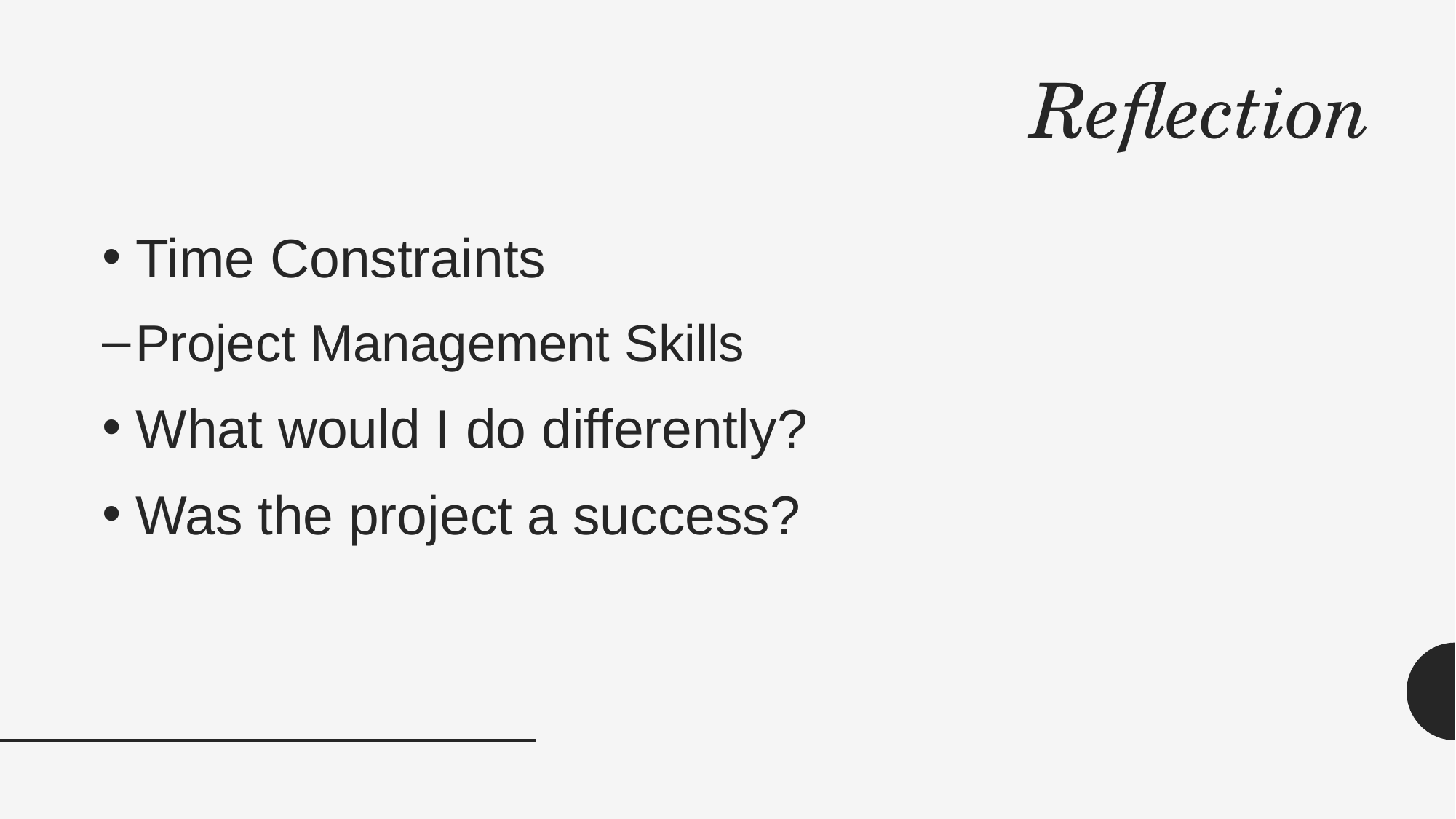

# Reflection
Time Constraints
Project Management Skills
What would I do differently?
Was the project a success?